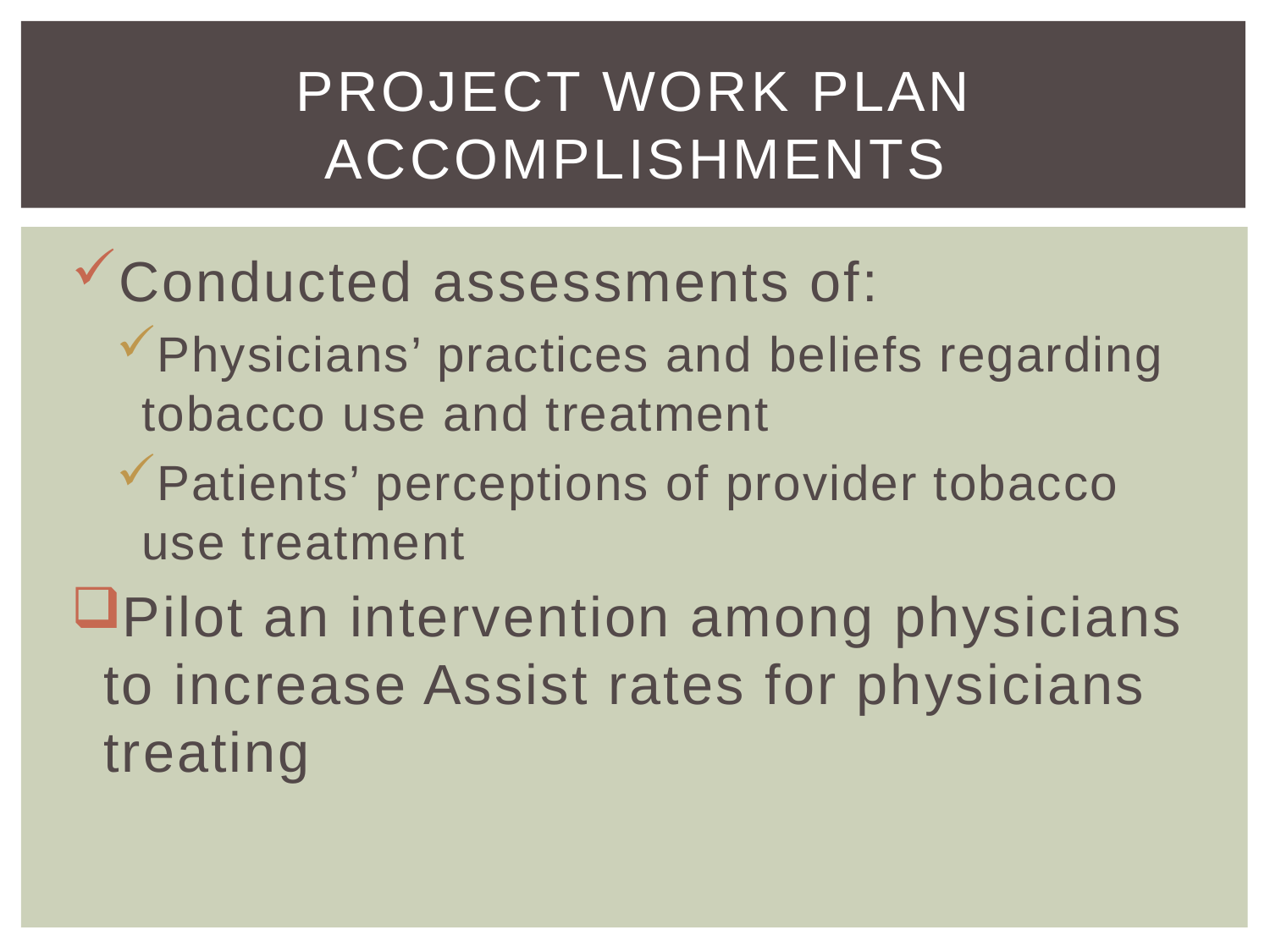

# Project Work Plan Accomplishments
Conducted assessments of:
Physicians’ practices and beliefs regarding tobacco use and treatment
Patients’ perceptions of provider tobacco use treatment
Pilot an intervention among physicians to increase Assist rates for physicians treating